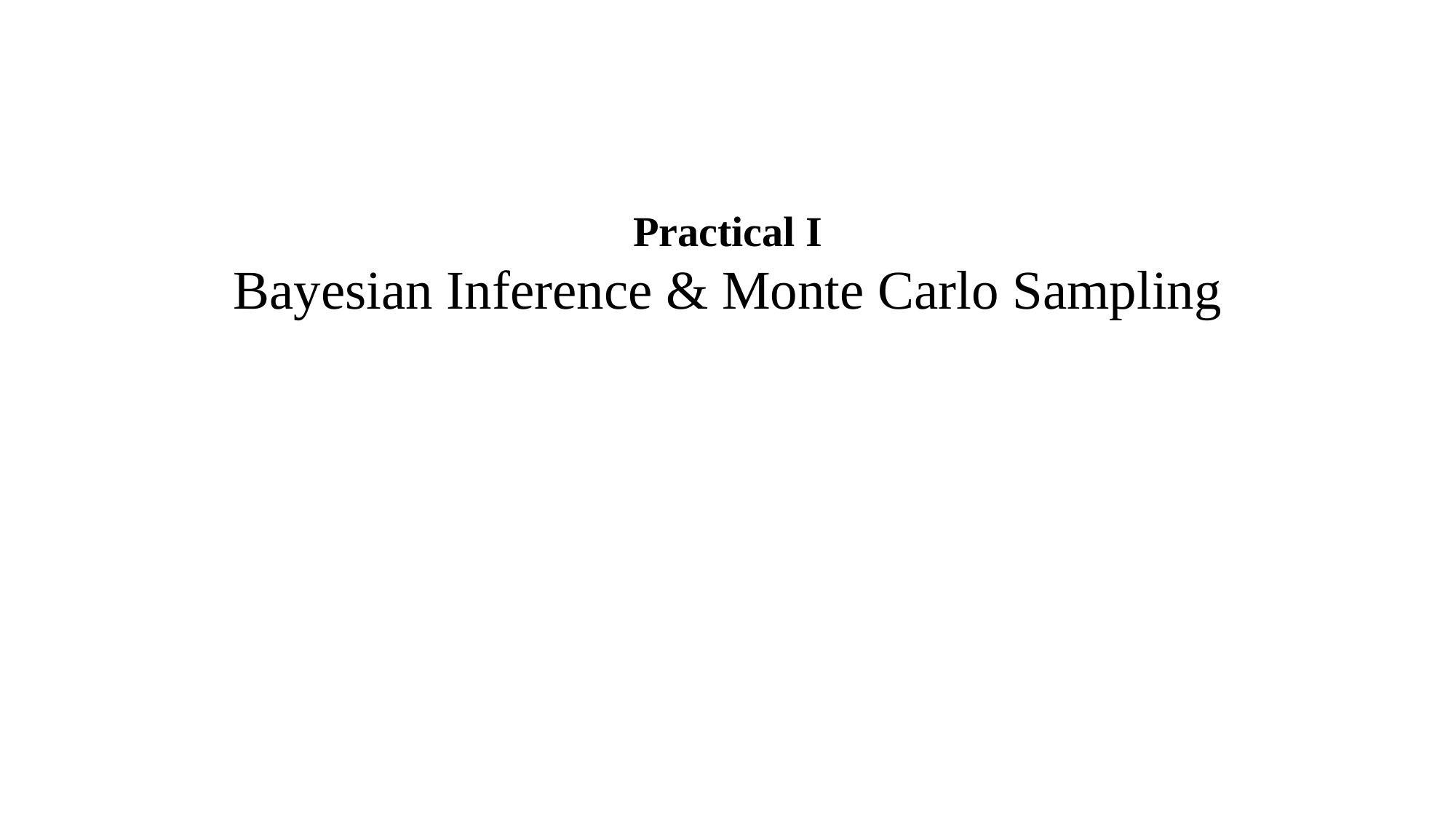

Practical I
Bayesian Inference & Monte Carlo Sampling